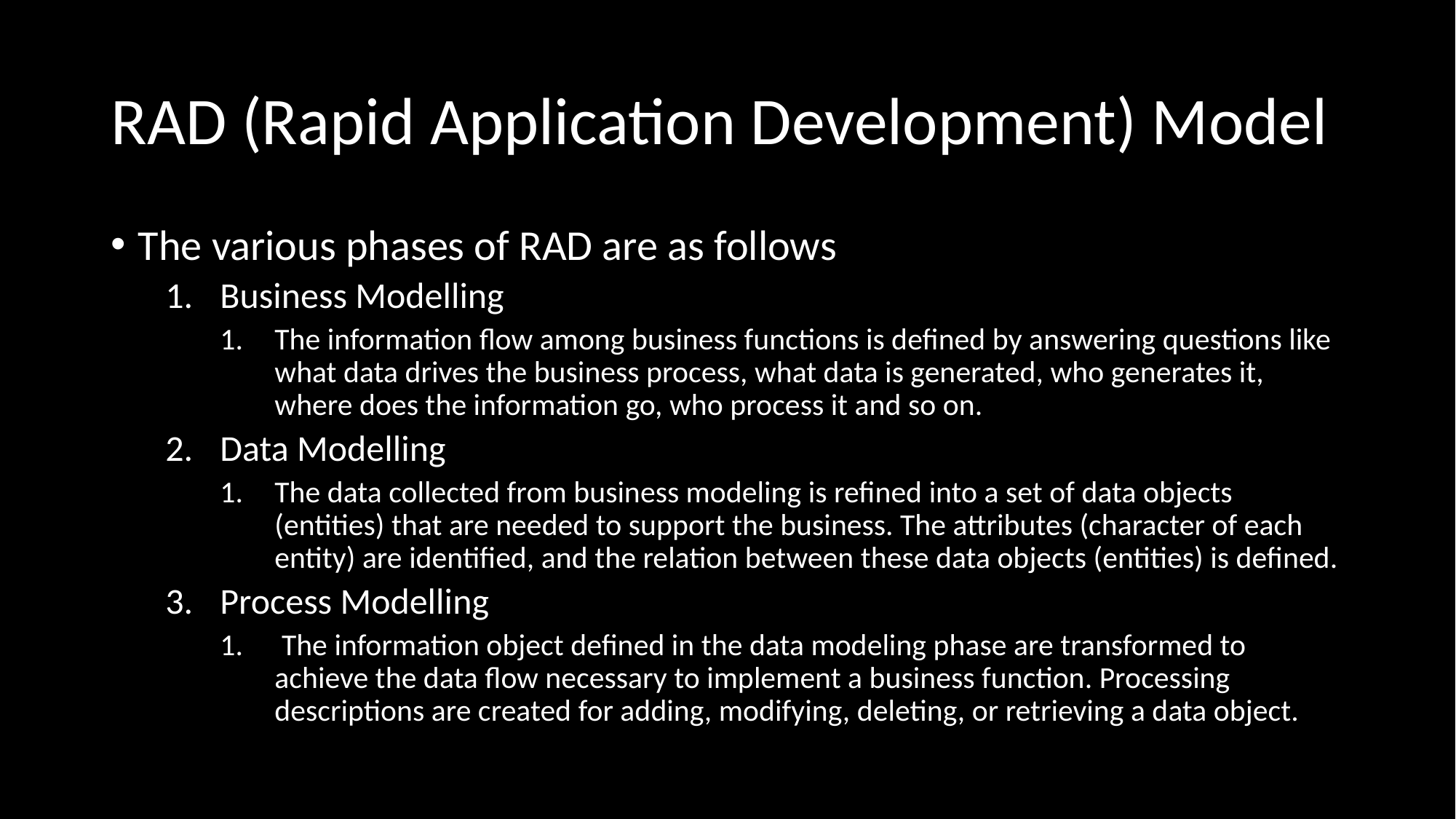

# RAD (Rapid Application Development) Model
The various phases of RAD are as follows
Business Modelling
The information flow among business functions is defined by answering questions like what data drives the business process, what data is generated, who generates it, where does the information go, who process it and so on.
Data Modelling
The data collected from business modeling is refined into a set of data objects (entities) that are needed to support the business. The attributes (character of each entity) are identified, and the relation between these data objects (entities) is defined.
Process Modelling
 The information object defined in the data modeling phase are transformed to achieve the data flow necessary to implement a business function. Processing descriptions are created for adding, modifying, deleting, or retrieving a data object.